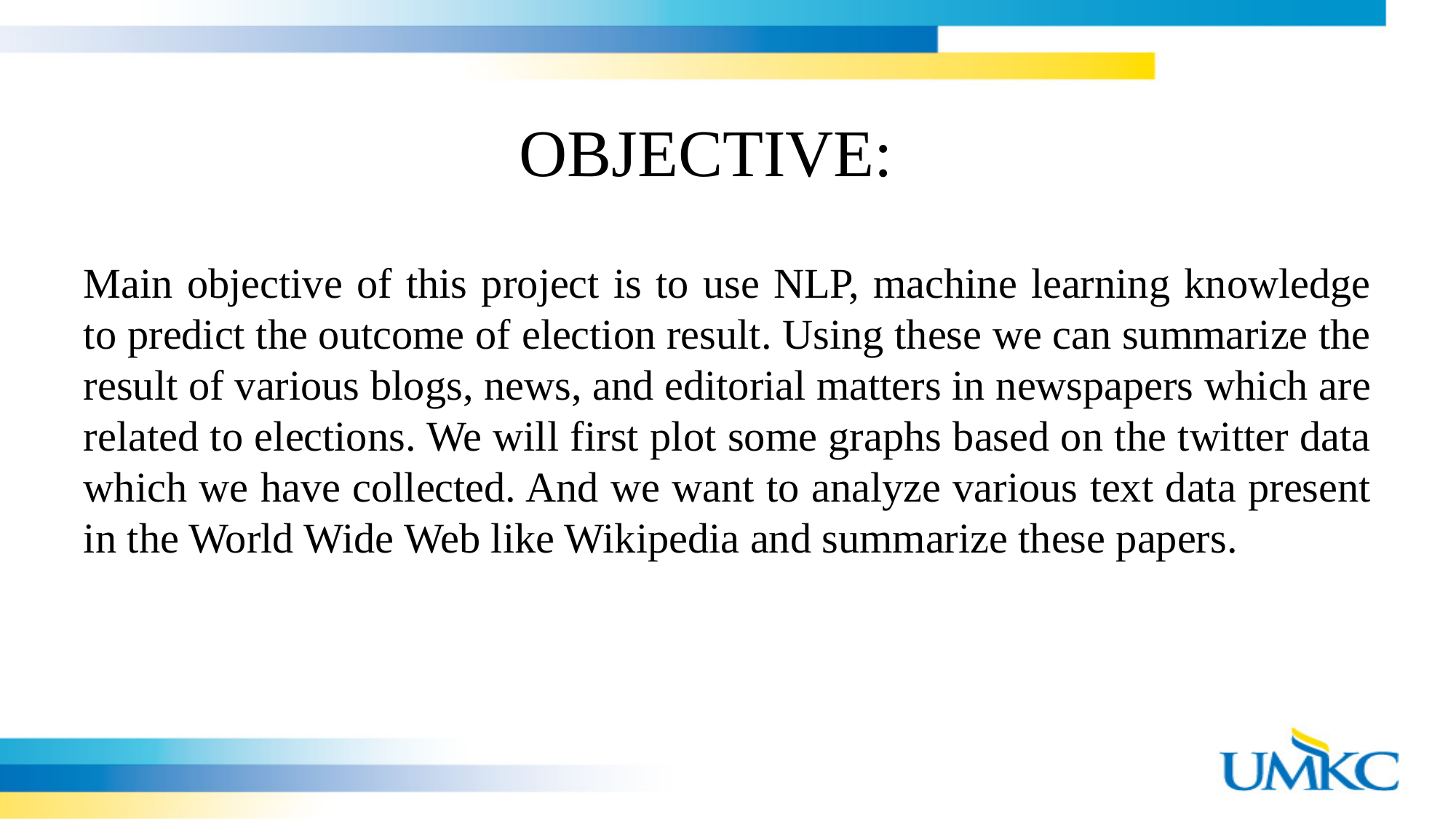

# OBJECTIVE:

Main objective of this project is to use NLP, machine learning knowledge to predict the outcome of election result. Using these we can summarize the result of various blogs, news, and editorial matters in newspapers which are related to elections. We will first plot some graphs based on the twitter data which we have collected. And we want to analyze various text data present in the World Wide Web like Wikipedia and summarize these papers.